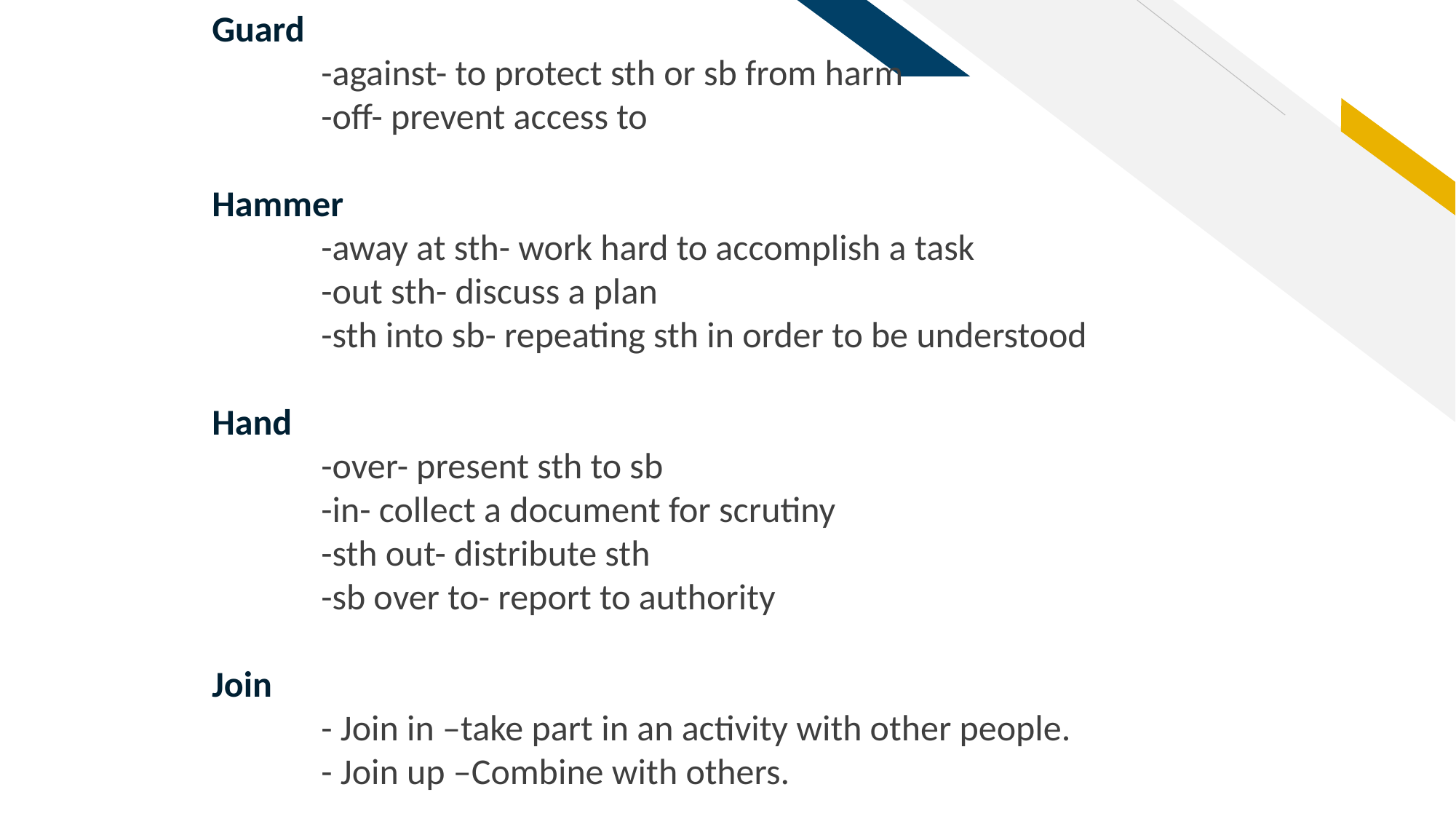

Guard
	-against- to protect sth or sb from harm
	-off- prevent access to

Hammer
	-away at sth- work hard to accomplish a task
	-out sth- discuss a plan
	-sth into sb- repeating sth in order to be understood

Hand
	-over- present sth to sb
	-in- collect a document for scrutiny
	-sth out- distribute sth
	-sb over to- report to authority

Join
	- Join in –take part in an activity with other people.
	- Join up –Combine with others.